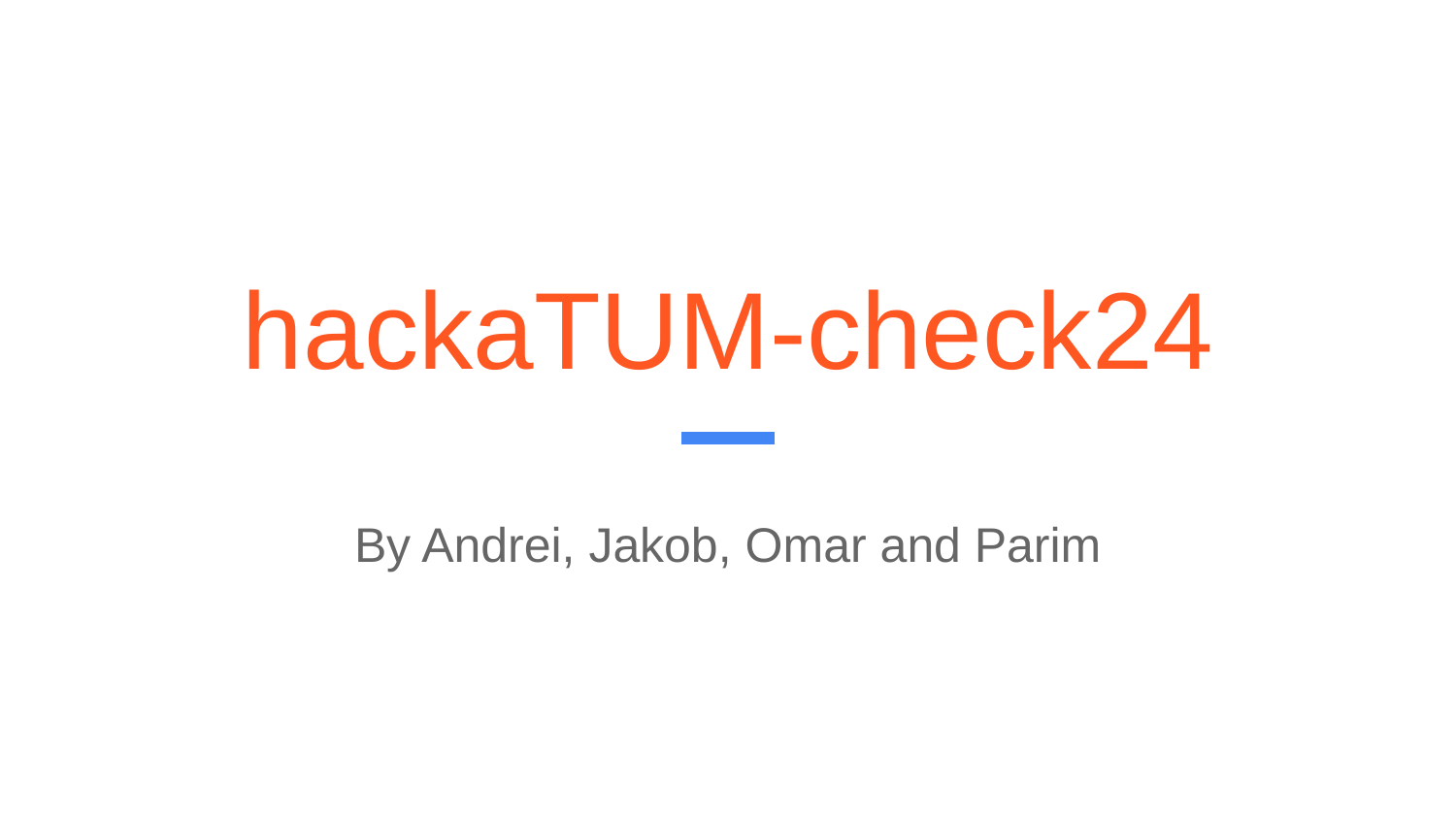

# hackaTUM-check24
By Andrei, Jakob, Omar and Parim